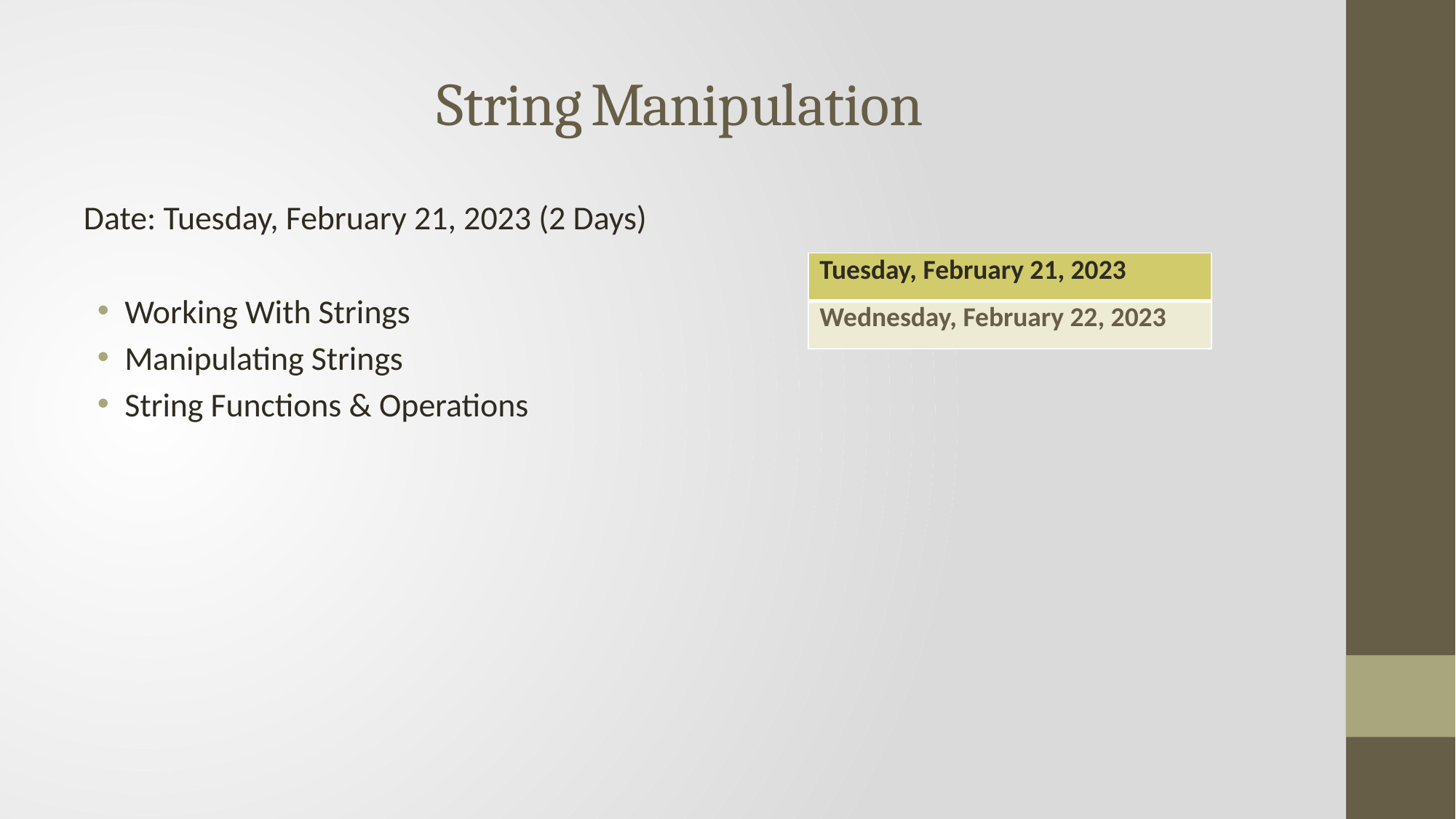

# String Manipulation
Date: Tuesday, February 21, 2023 (2 Days)

Working With Strings
Manipulating Strings
String Functions & Operations
| Tuesday, February 21, 2023 |
| --- |
| Wednesday, February 22, 2023 |